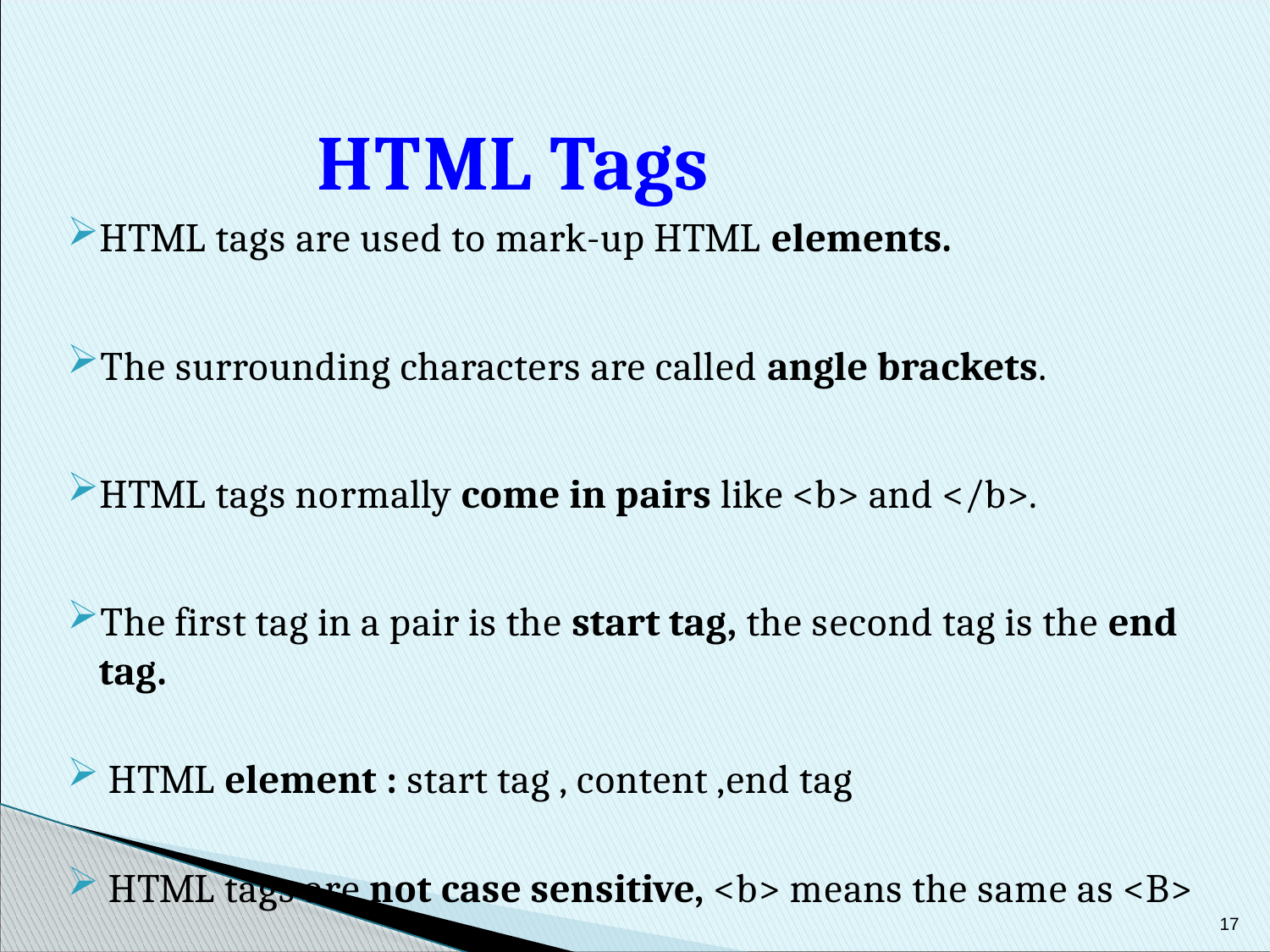

HTML Tags
HTML tags are used to mark-up HTML elements.

The surrounding characters are called angle brackets.

HTML tags normally come in pairs like <b> and </b>.

The first tag in a pair is the start tag, the second tag is the end tag.

 HTML element : start tag , content ,end tag

 HTML tags are not case sensitive, <b> means the same as <B>

17